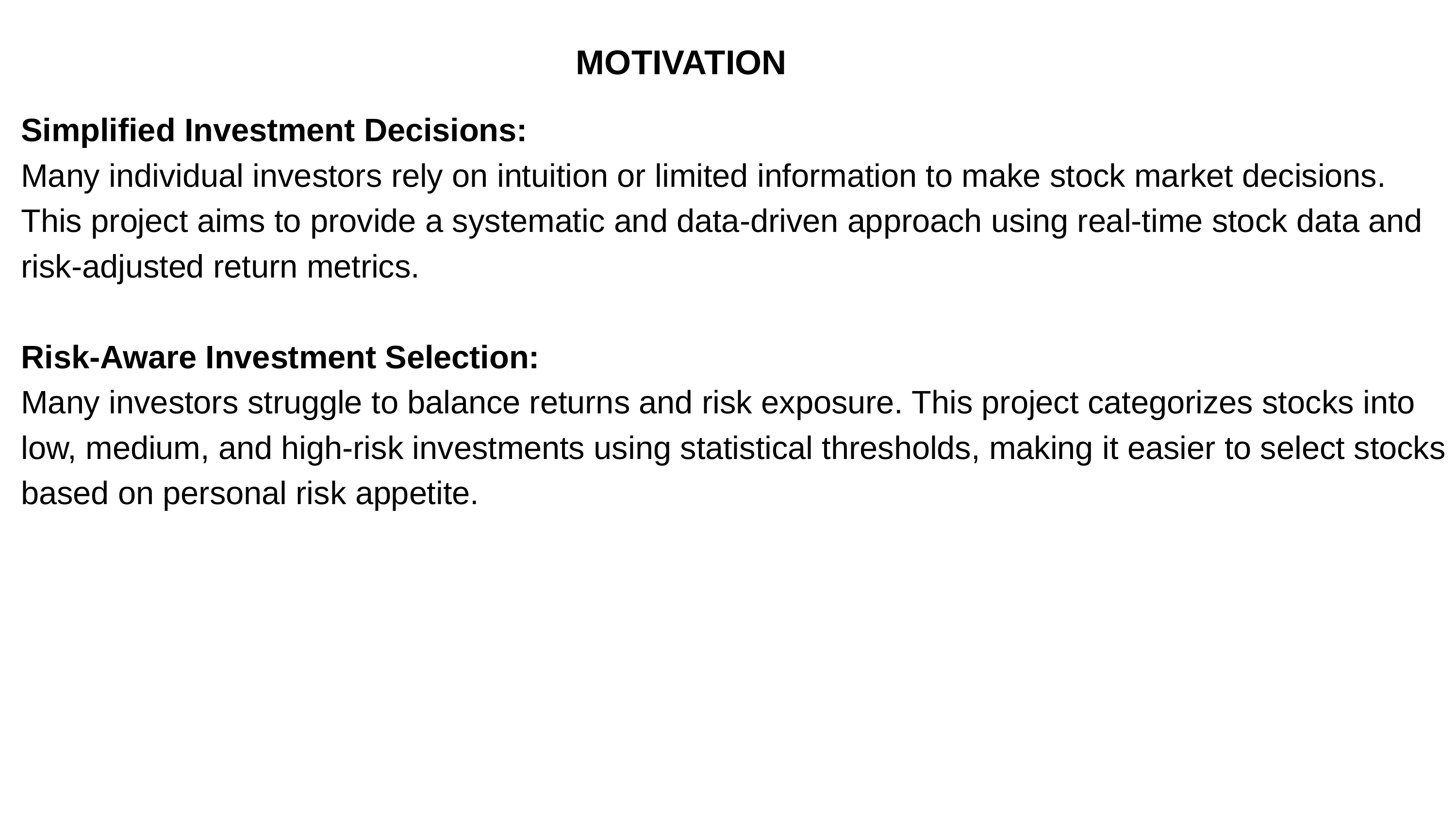

MOTIVATION
Simplified Investment Decisions:
Many individual investors rely on intuition or limited information to make stock market decisions. This project aims to provide a systematic and data-driven approach using real-time stock data and risk-adjusted return metrics.

Risk-Aware Investment Selection:
Many investors struggle to balance returns and risk exposure. This project categorizes stocks into low, medium, and high-risk investments using statistical thresholds, making it easier to select stocks based on personal risk appetite.